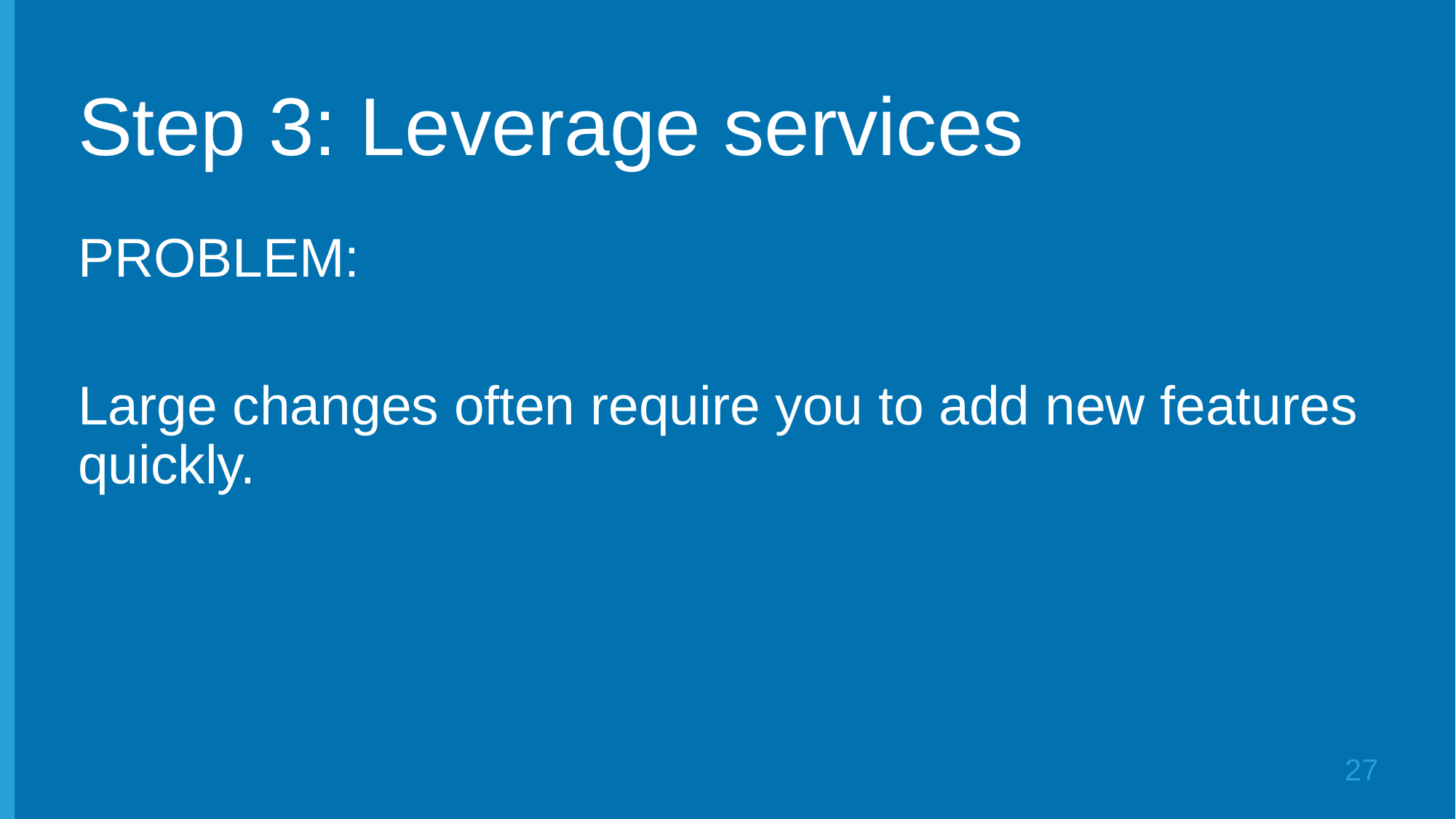

# Step 3: Leverage services
PROBLEM:

Large changes often require you to add new features quickly.
27